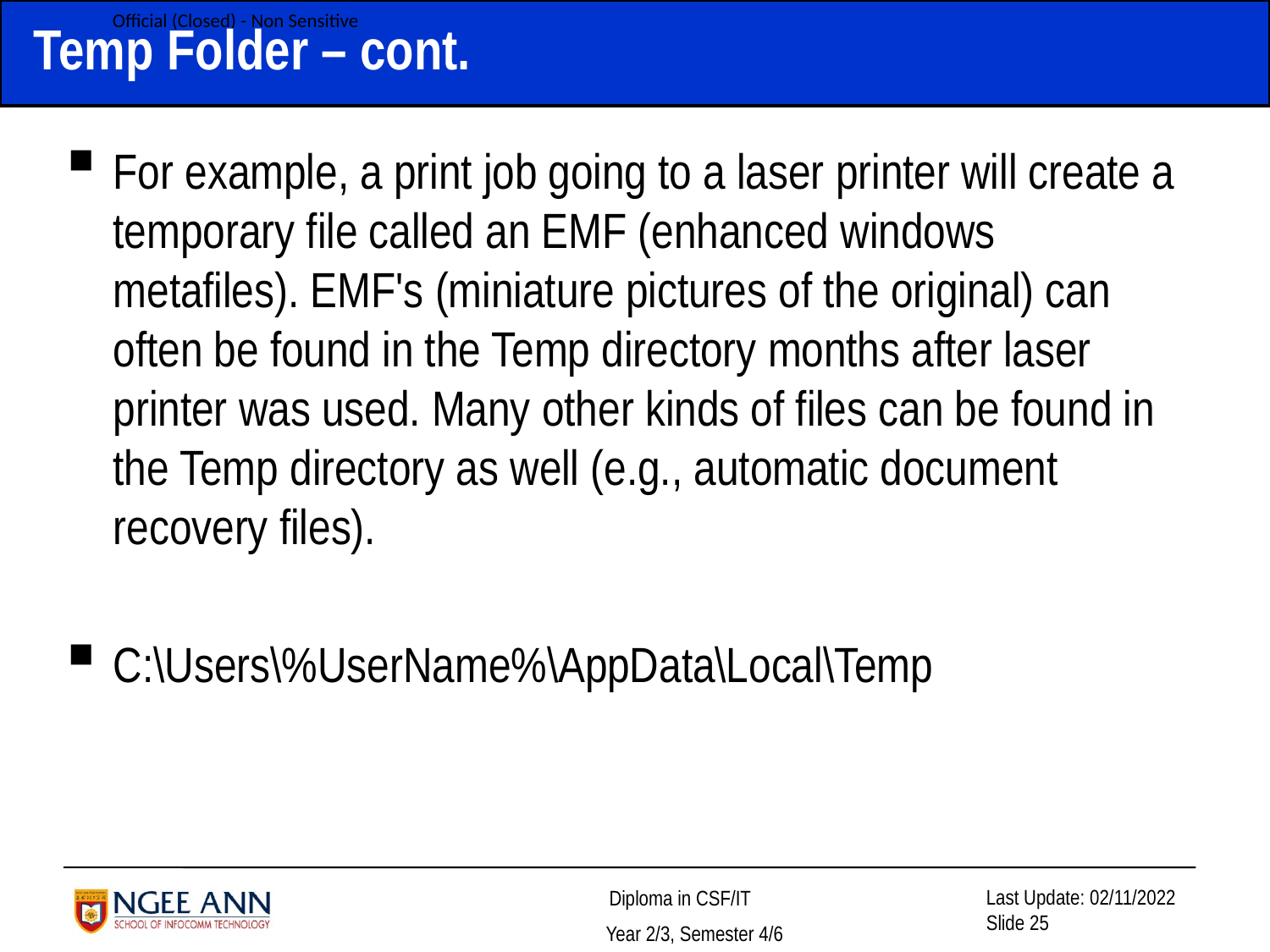

# Temp Folder – cont.
For example, a print job going to a laser printer will create a temporary file called an EMF (enhanced windows metafiles). EMF's (miniature pictures of the original) can often be found in the Temp directory months after laser printer was used. Many other kinds of files can be found in the Temp directory as well (e.g., automatic document recovery files).

C:\Users\%UserName%\AppData\Local\Temp